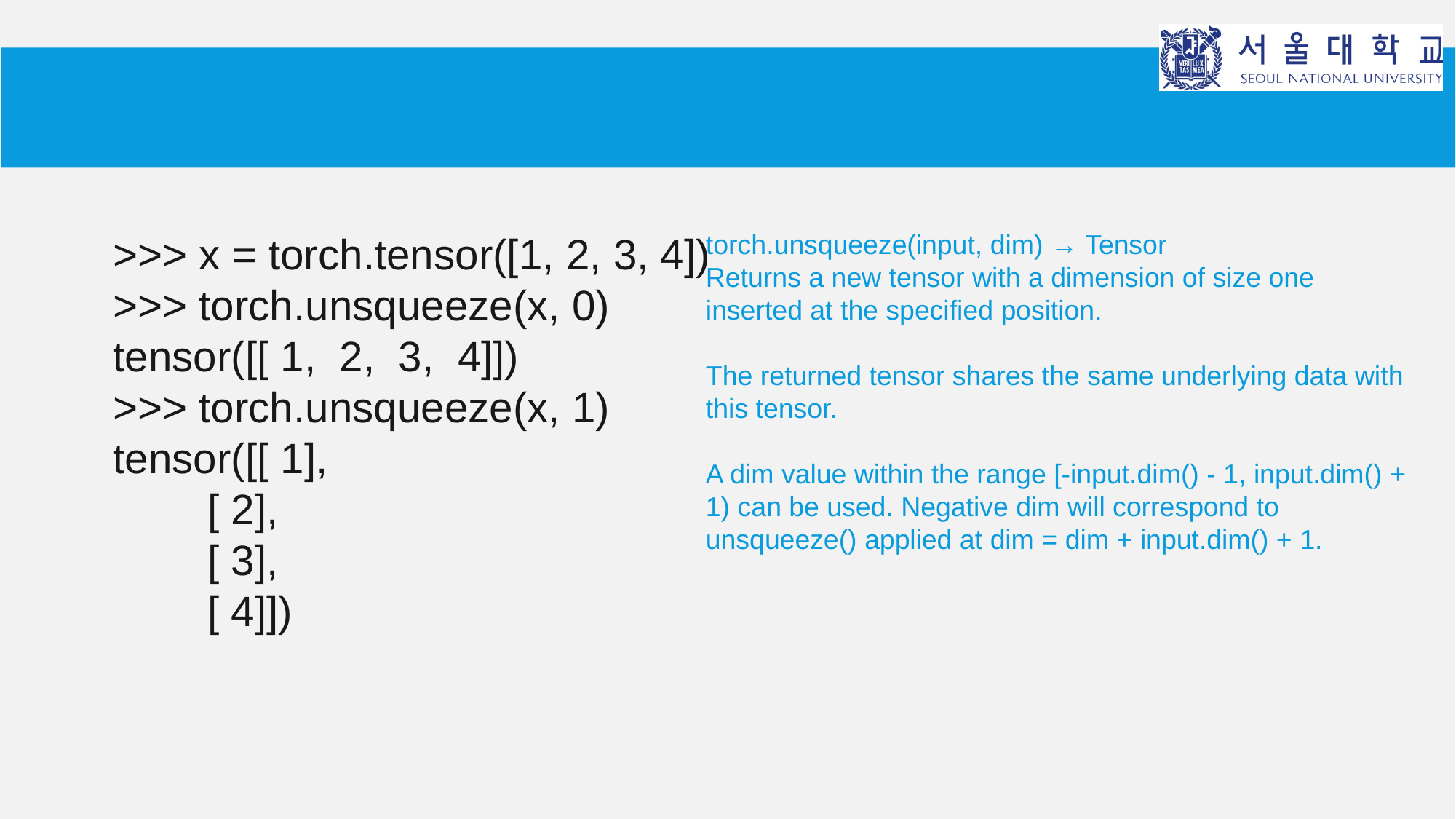

#
>>> x = torch.tensor([1, 2, 3, 4])
>>> torch.unsqueeze(x, 0)
tensor([[ 1,  2,  3,  4]])
>>> torch.unsqueeze(x, 1)
tensor([[ 1],
        [ 2],
        [ 3],
        [ 4]])
torch.unsqueeze(input, dim) → Tensor
Returns a new tensor with a dimension of size one inserted at the specified position.

The returned tensor shares the same underlying data with this tensor.

A dim value within the range [-input.dim() - 1, input.dim() + 1) can be used. Negative dim will correspond to unsqueeze() applied at dim = dim + input.dim() + 1.